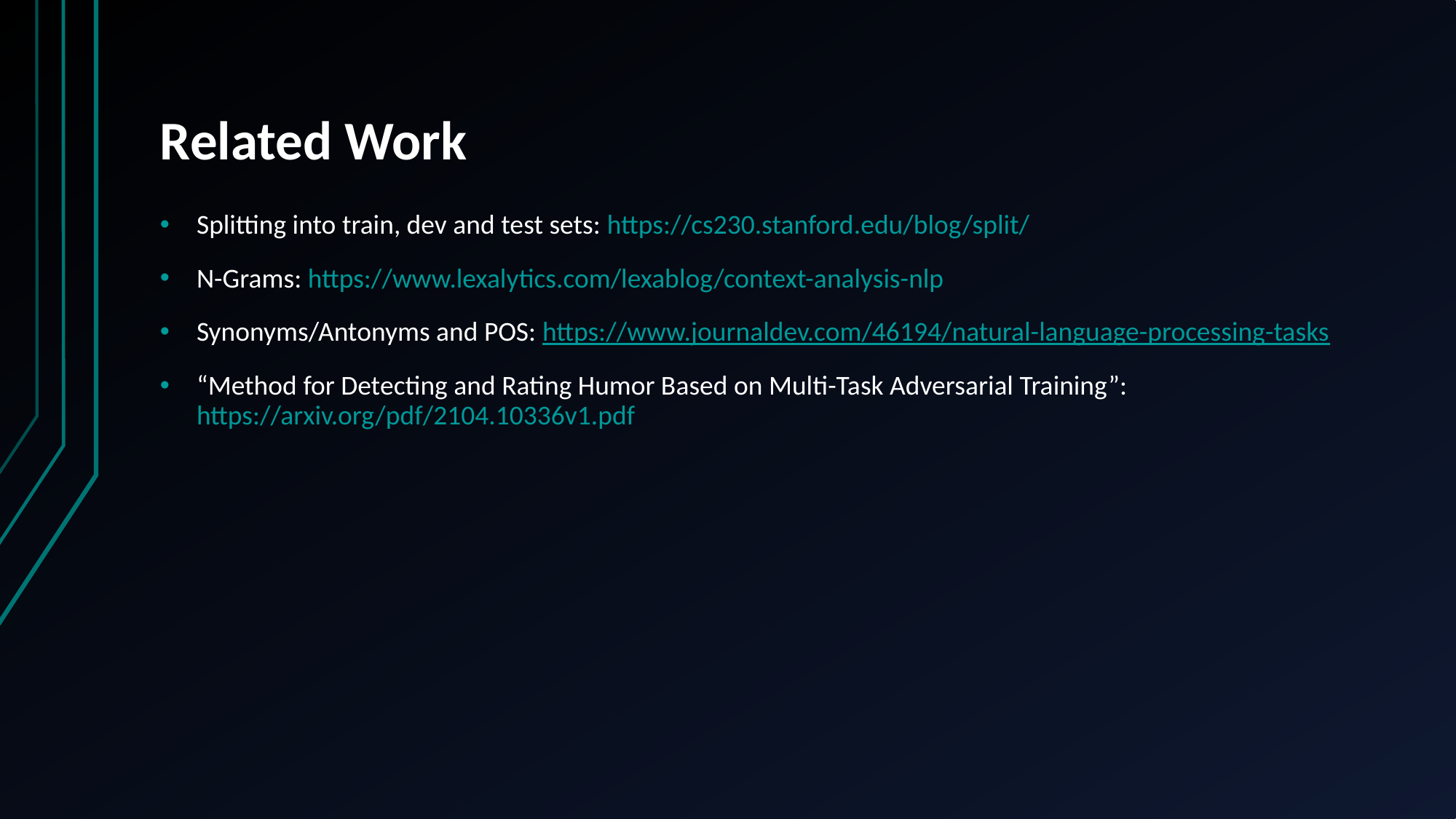

# Related Work
Splitting into train, dev and test sets: https://cs230.stanford.edu/blog/split/
N-Grams: https://www.lexalytics.com/lexablog/context-analysis-nlp
Synonyms/Antonyms and POS: https://www.journaldev.com/46194/natural-language-processing-tasks
“Method for Detecting and Rating Humor Based on Multi-Task Adversarial Training”: https://arxiv.org/pdf/2104.10336v1.pdf